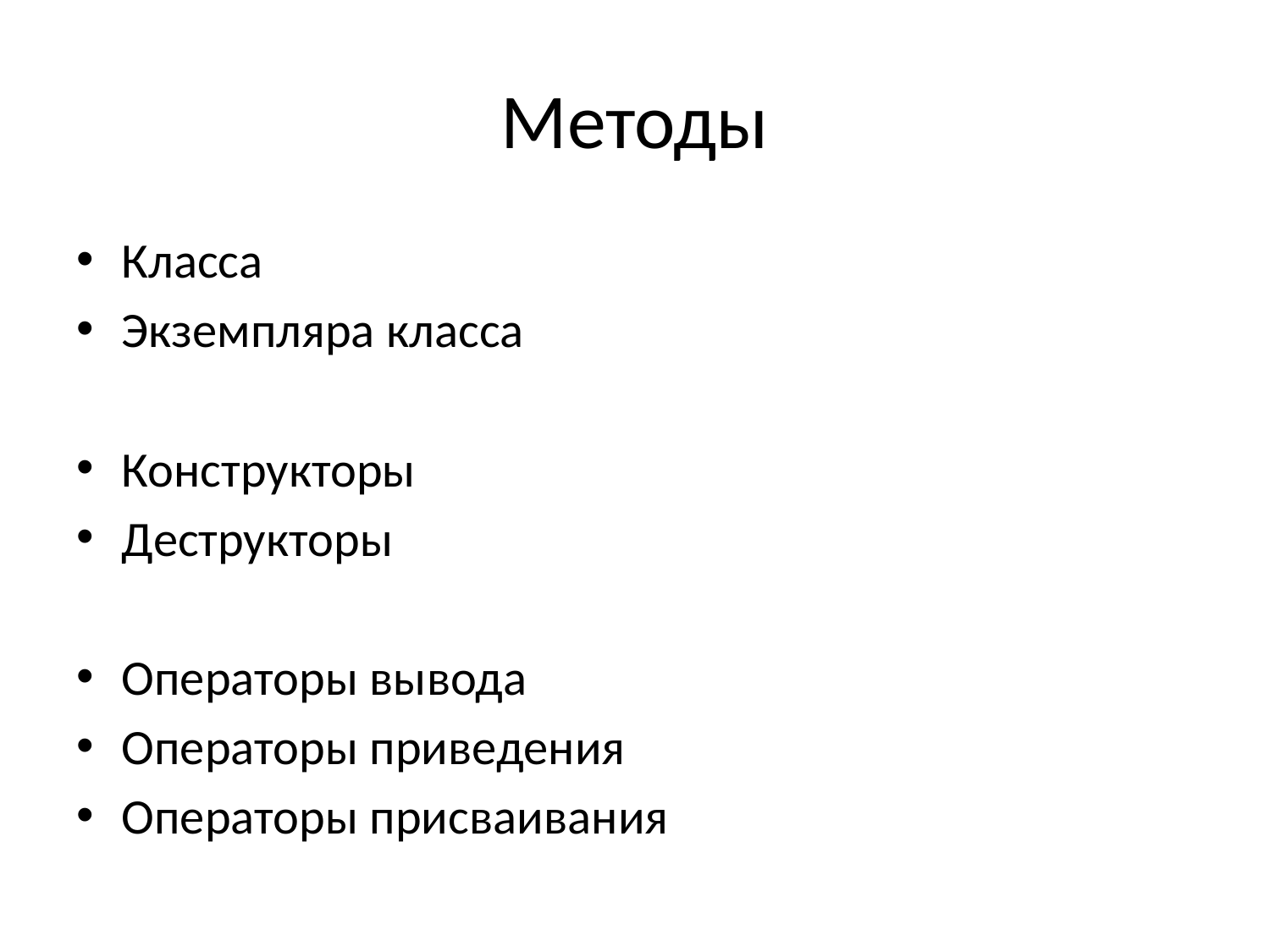

# Методы
Класса
Экземпляра класса

Конструкторы
Деструкторы

Операторы вывода
Операторы приведения
Операторы присваивания